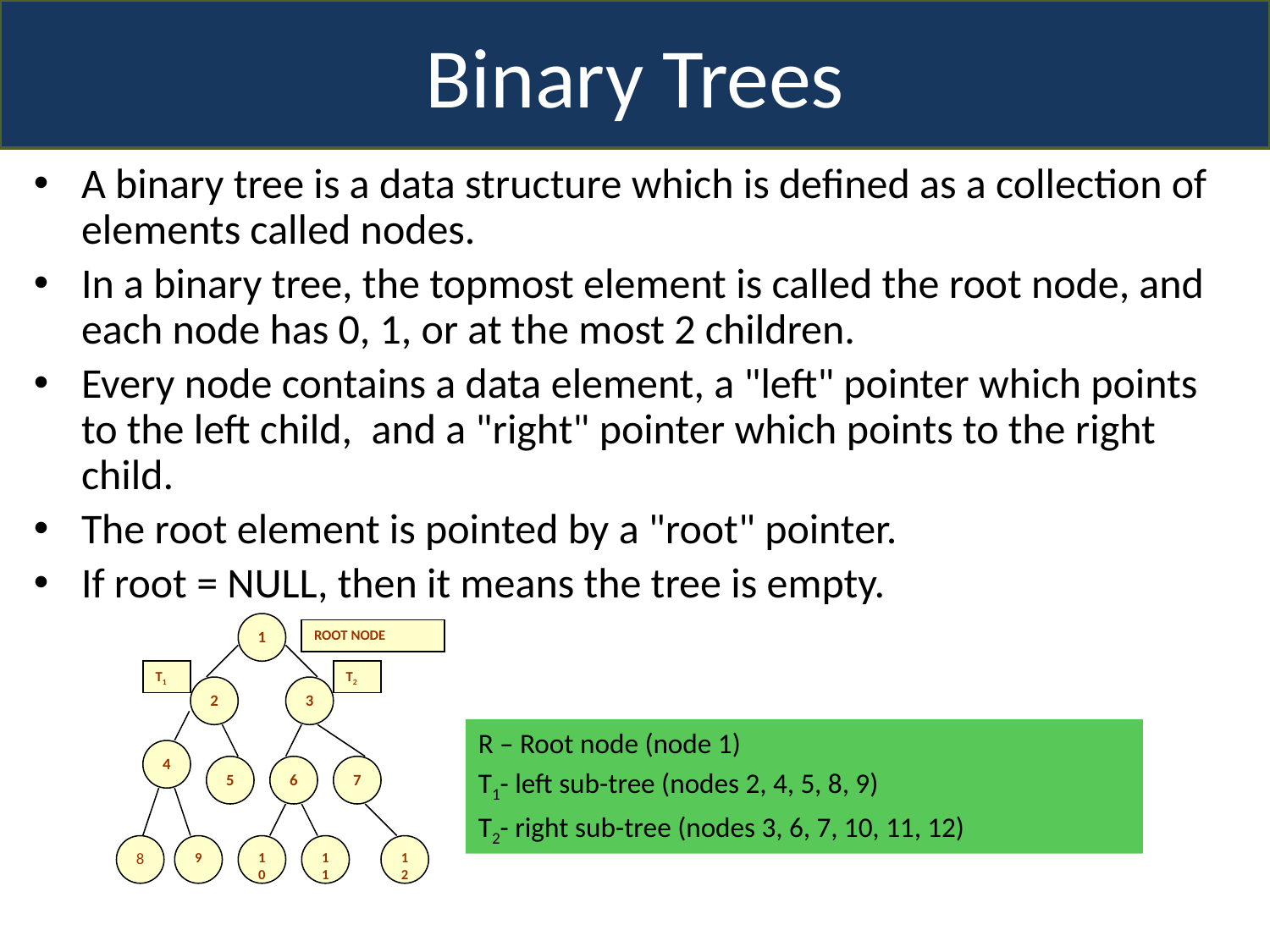

Binary Trees
A binary tree is a data structure which is defined as a collection of elements called nodes.
In a binary tree, the topmost element is called the root node, and each node has 0, 1, or at the most 2 children.
Every node contains a data element, a "left" pointer which points to the left child,  and a "right" pointer which points to the right child.
The root element is pointed by a "root" pointer.
If root = NULL, then it means the tree is empty.
1
ROOT NODE

T1
T2
2
3

4
5
6
7

9
10
11
12
8
R – Root node (node 1)
T1- left sub-tree (nodes 2, 4, 5, 8, 9)
T2- right sub-tree (nodes 3, 6, 7, 10, 11, 12)